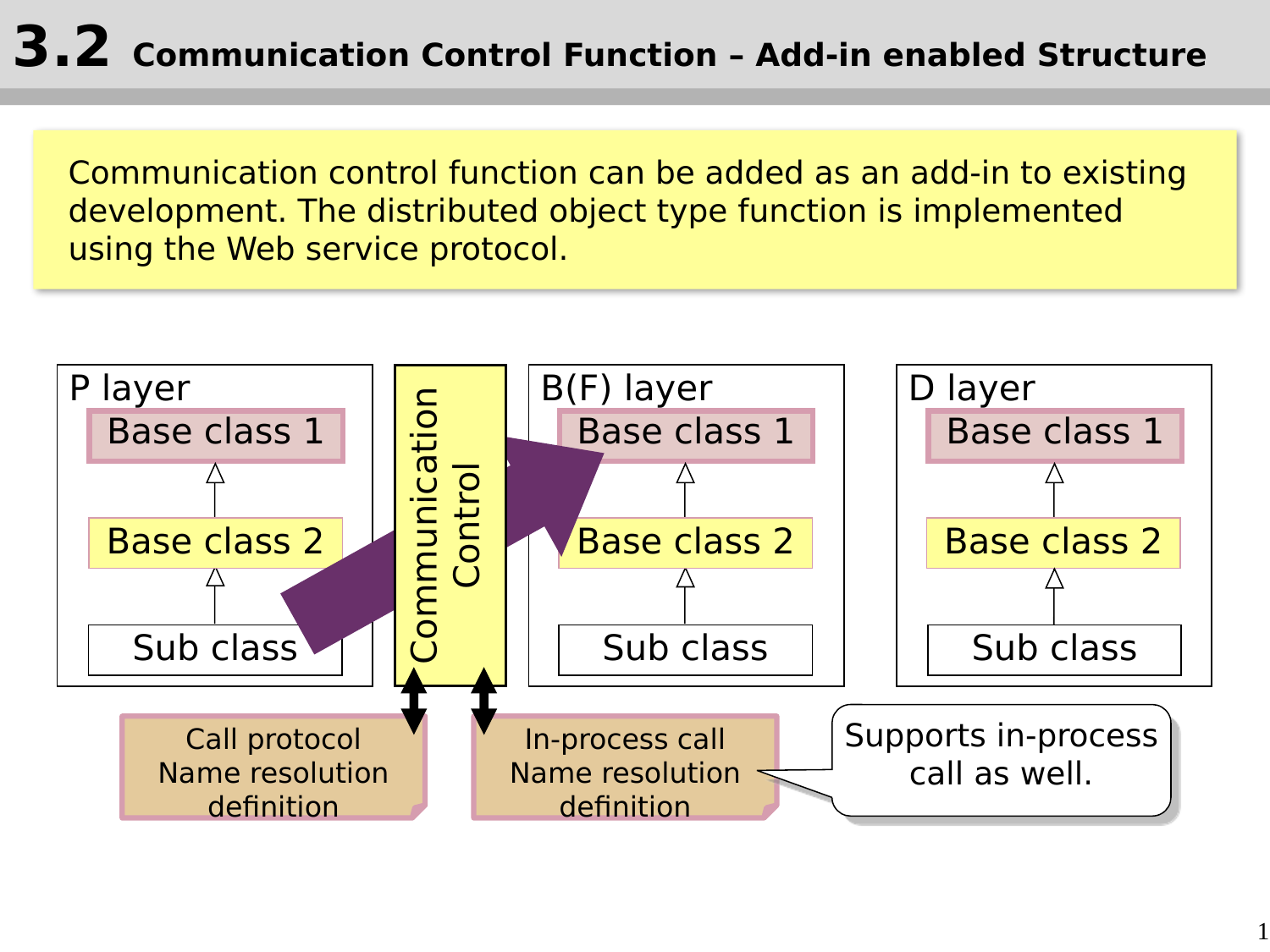

3.2 Communication Control Function – Add-in enabled Structure
Communication control function can be added as an add-in to existing development. The distributed object type function is implemented using the Web service protocol.
 P layer
Base class 1

Base class 2

Sub class
 B(F) layer
 D layer
Base class 1
Base class 1

Base class 2
Base class 2

Sub class
Sub class
Communication Control

Call protocol
Name resolution definition
In-process call
Name resolution definition

Supports in-process call as well.